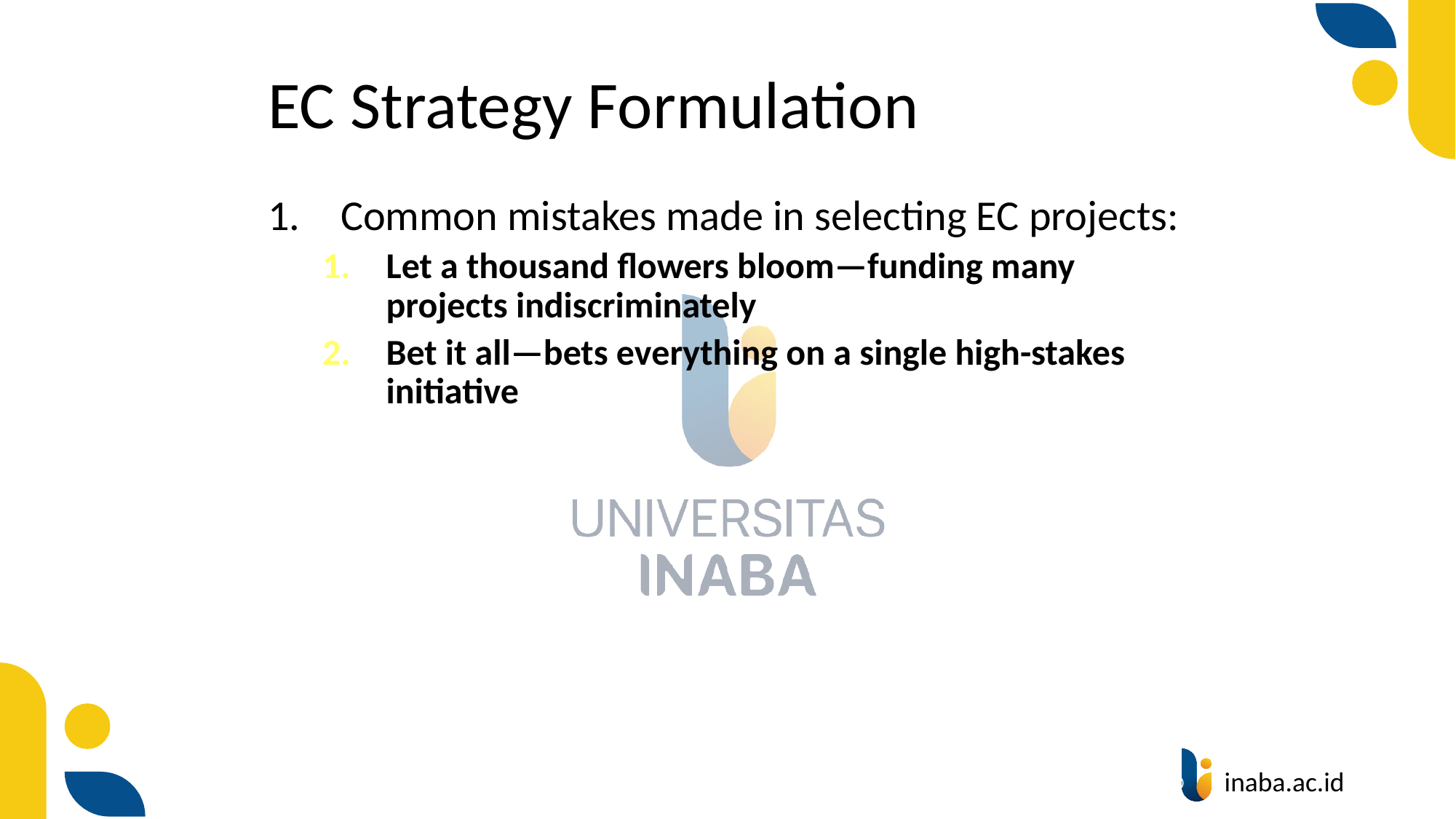

# EC Strategy Formulation
Common mistakes made in selecting EC projects:
Let a thousand flowers bloom—funding many projects indiscriminately
Bet it all—bets everything on a single high-stakes initiative
38
© Prentice Hall 2020